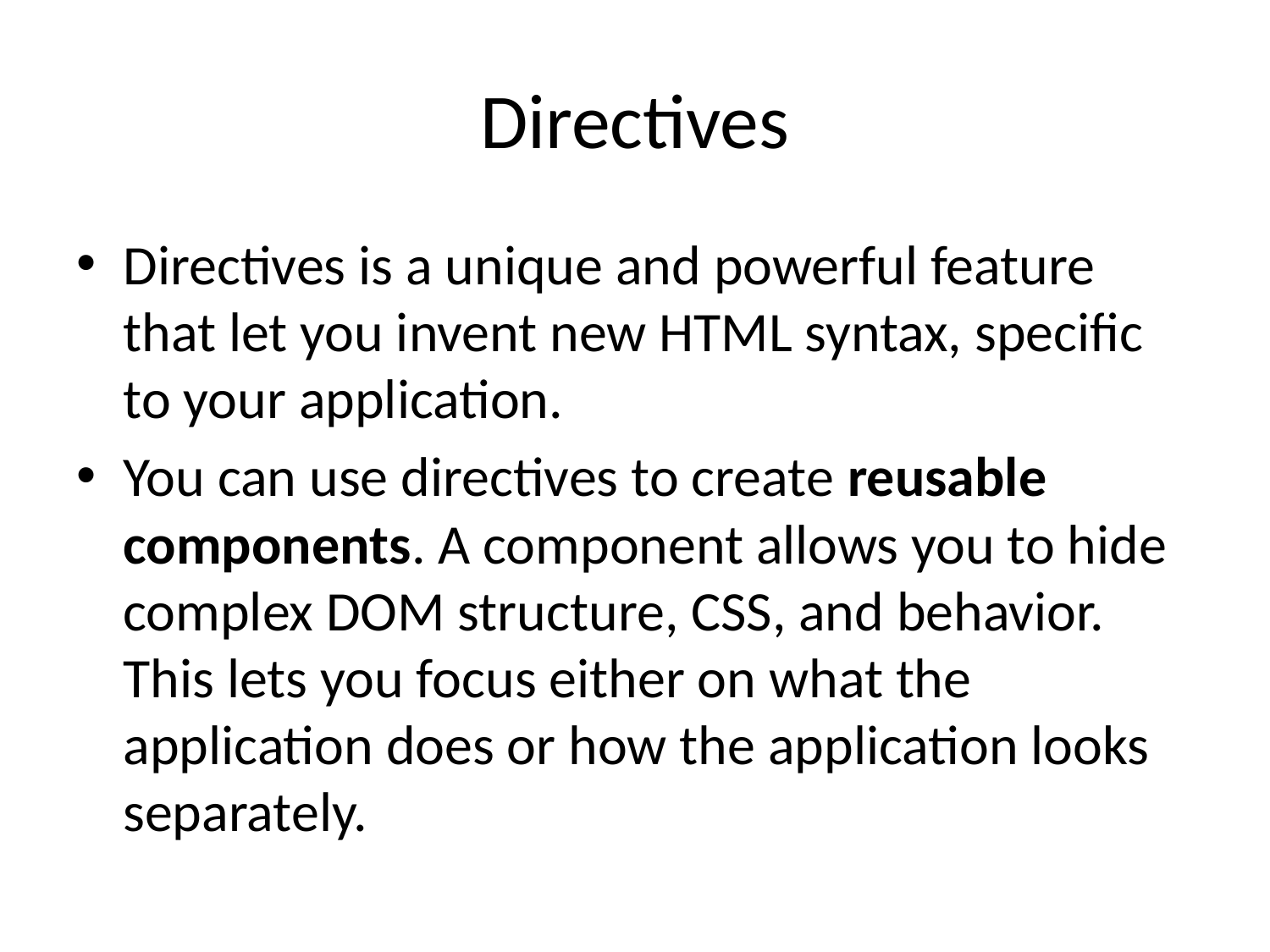

# Directives
Directives is a unique and powerful feature that let you invent new HTML syntax, specific to your application.
You can use directives to create reusable components. A component allows you to hide complex DOM structure, CSS, and behavior. This lets you focus either on what the application does or how the application looks separately.